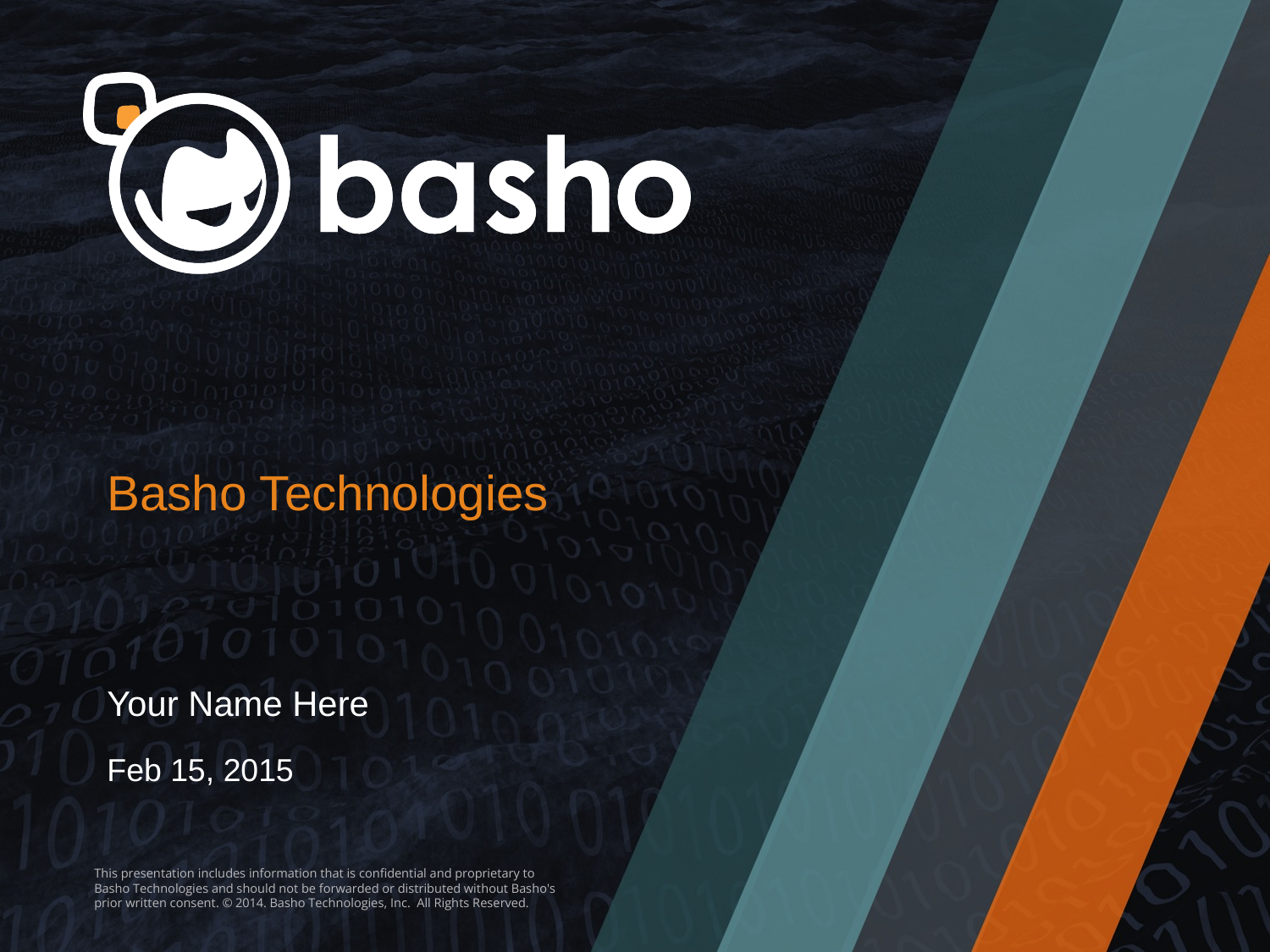

Basho Technologies
Your Name Here
Feb 15, 2015